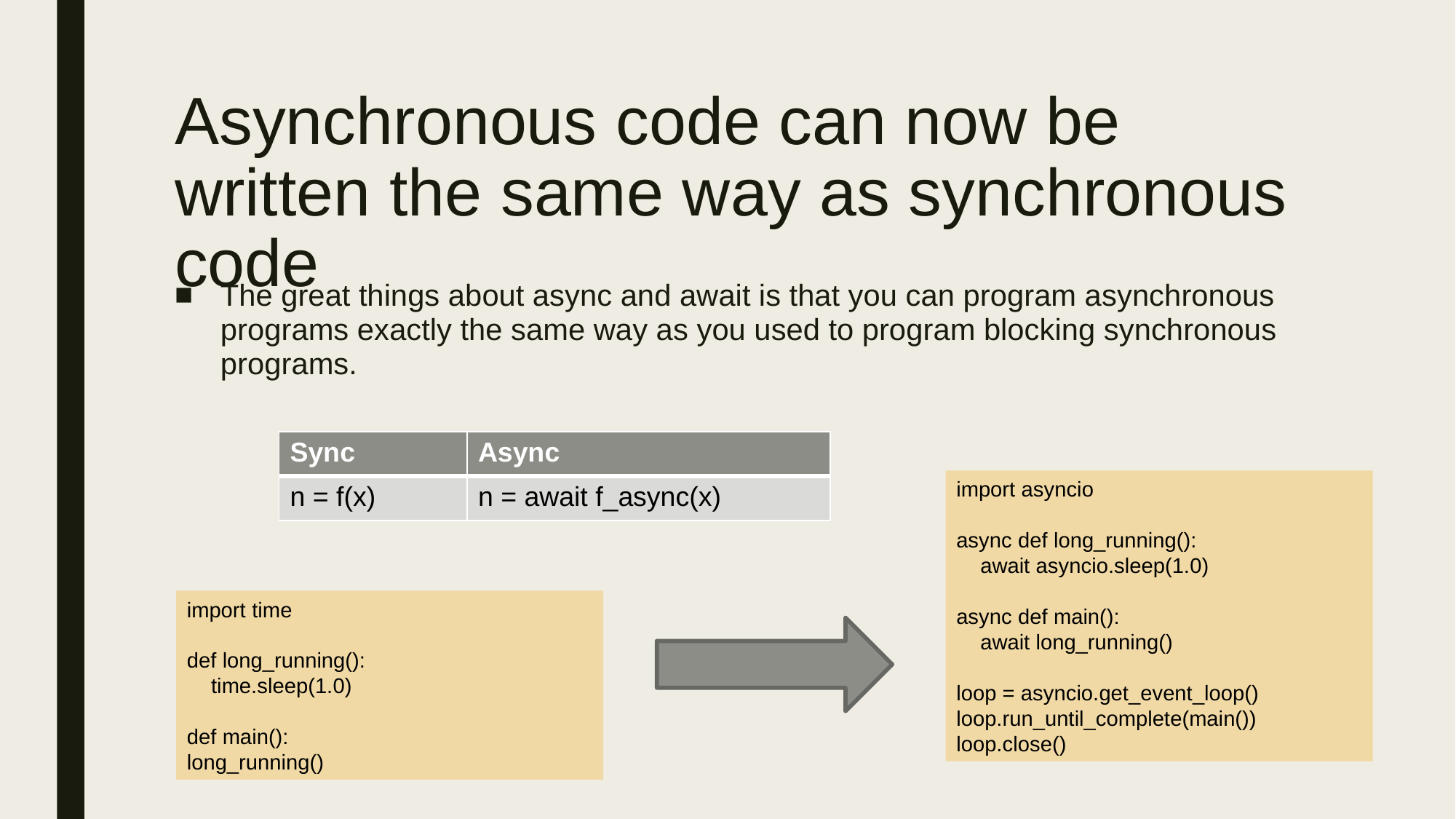

# Asynchronous code can now be written the same way as synchronous code
The great things about async and await is that you can program asynchronous programs exactly the same way as you used to program blocking synchronous programs.

| Sync | Async |
| --- | --- |
| n = f(x) | n = await f\_async(x) |
import asyncio

async def long_running():
    await asyncio.sleep(1.0)

async def main():
    await long_running()

loop = asyncio.get_event_loop()
loop.run_until_complete(main())
loop.close()
import time

def long_running():
    time.sleep(1.0)

def main():
long_running()